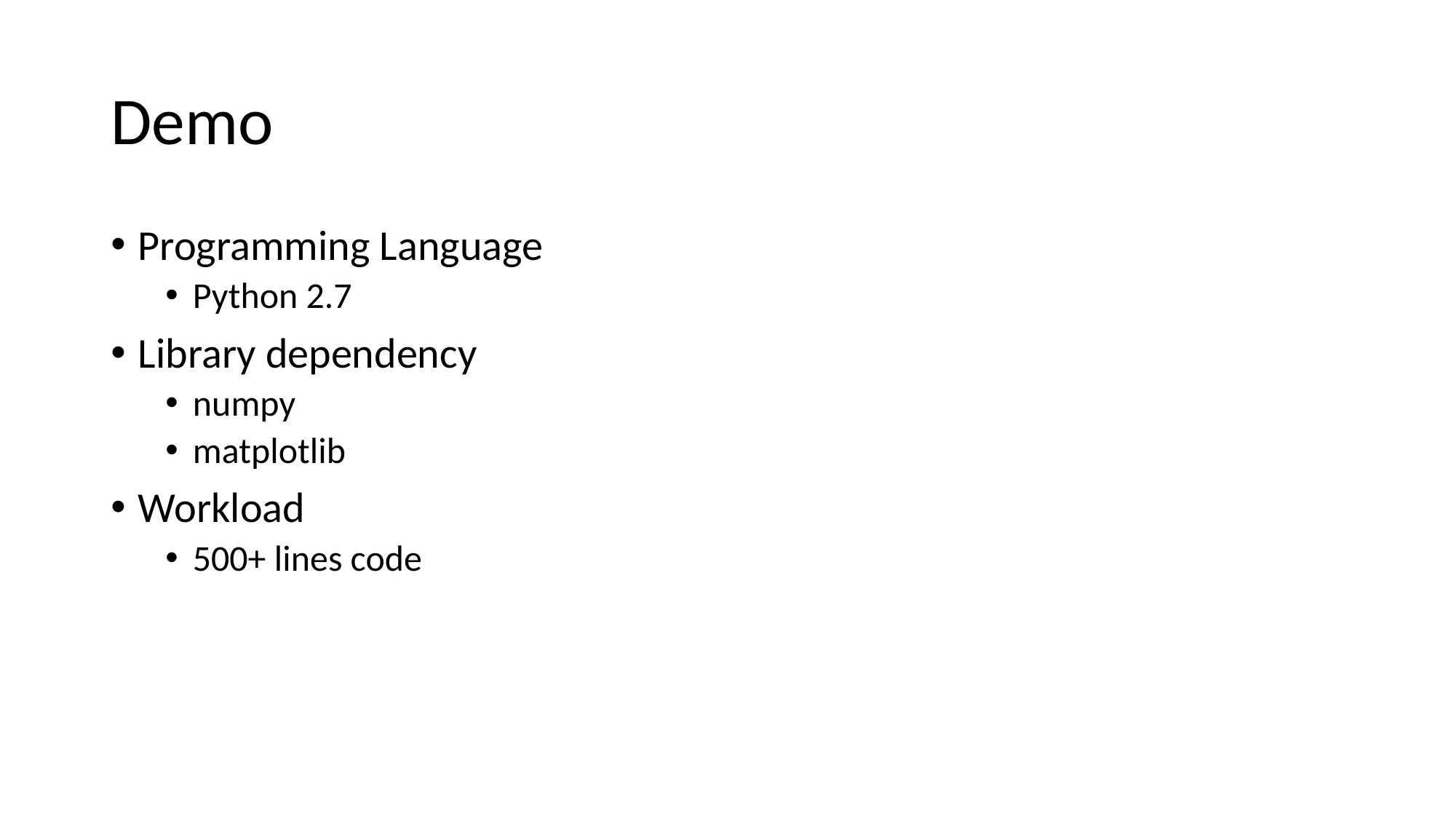

# Demo
Programming Language
Python 2.7
Library dependency
numpy
matplotlib
Workload
500+ lines code